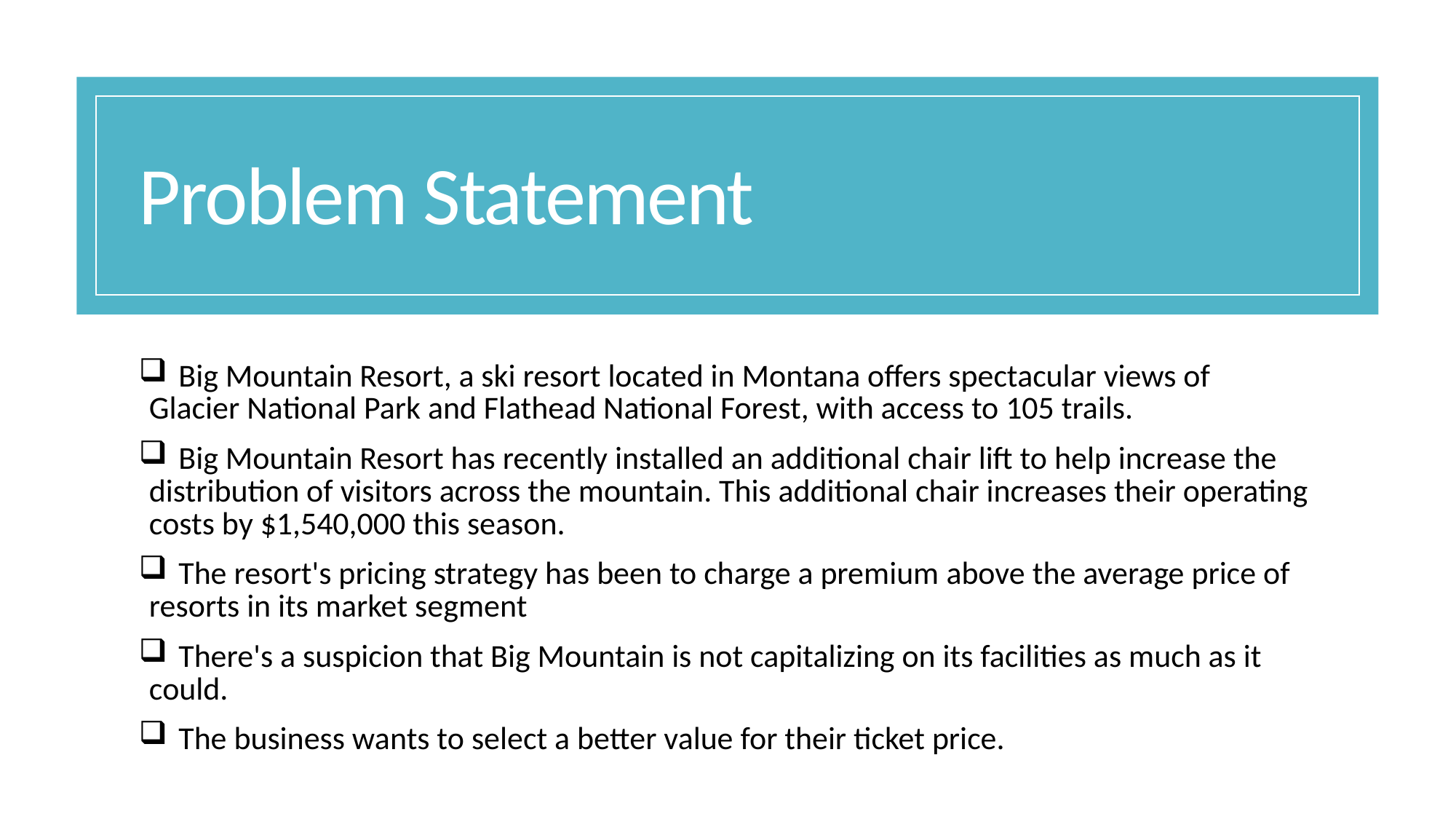

# Problem Statement
  Big Mountain Resort, a ski resort located in Montana offers spectacular views of      Glacier National Park and Flathead National Forest, with access to 105 trails.
  Big Mountain Resort has recently installed an additional chair lift to help increase the distribution of visitors across the mountain. This additional chair increases their operating costs by $1,540,000 this season.
  The resort's pricing strategy has been to charge a premium above the average price of resorts in its market segment
  There's a suspicion that Big Mountain is not capitalizing on its facilities as much as it could.
  The business wants to select a better value for their ticket price.